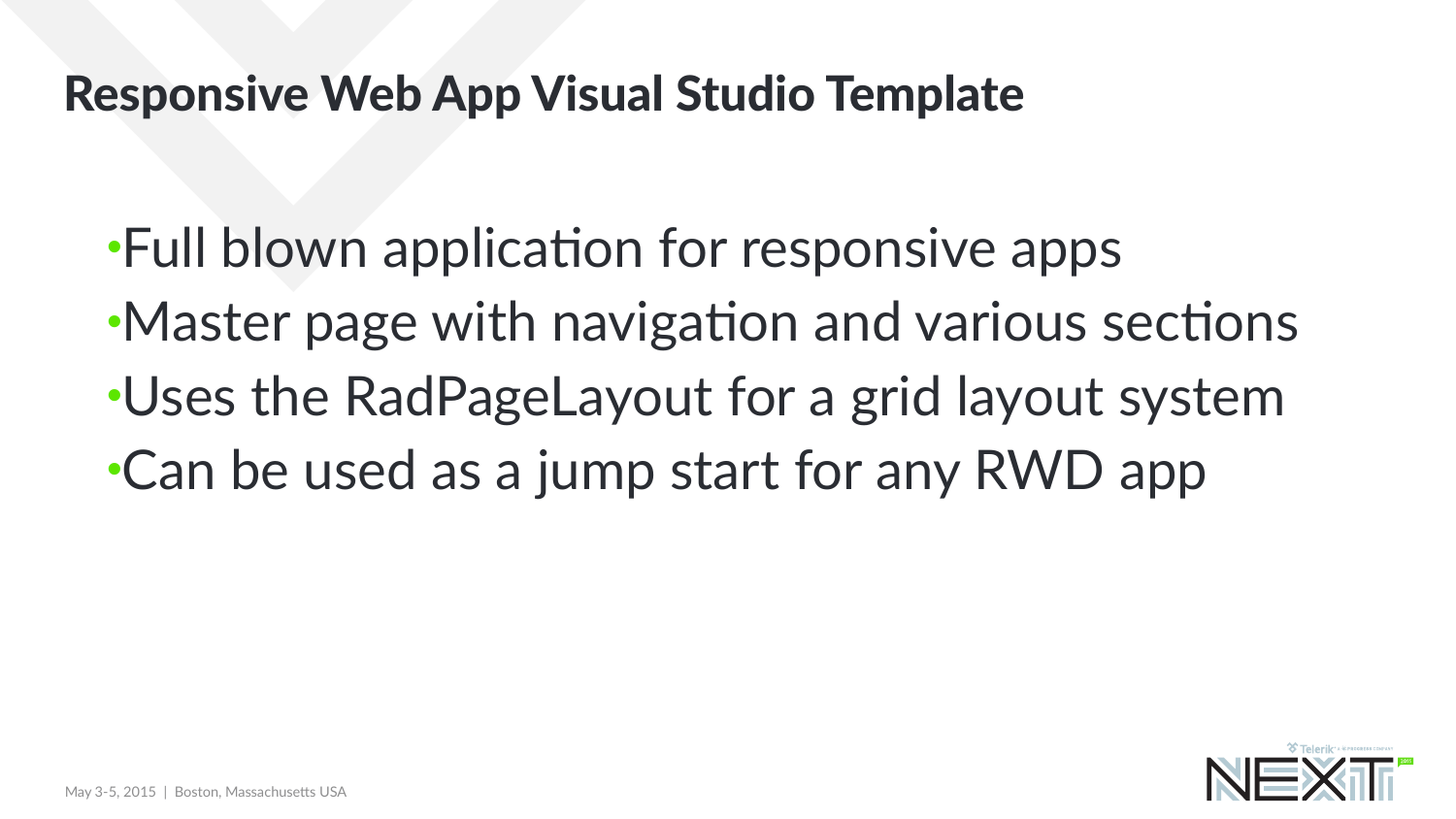

# Responsive Web App Visual Studio Template
Full blown application for responsive apps
Master page with navigation and various sections
Uses the RadPageLayout for a grid layout system
Can be used as a jump start for any RWD app